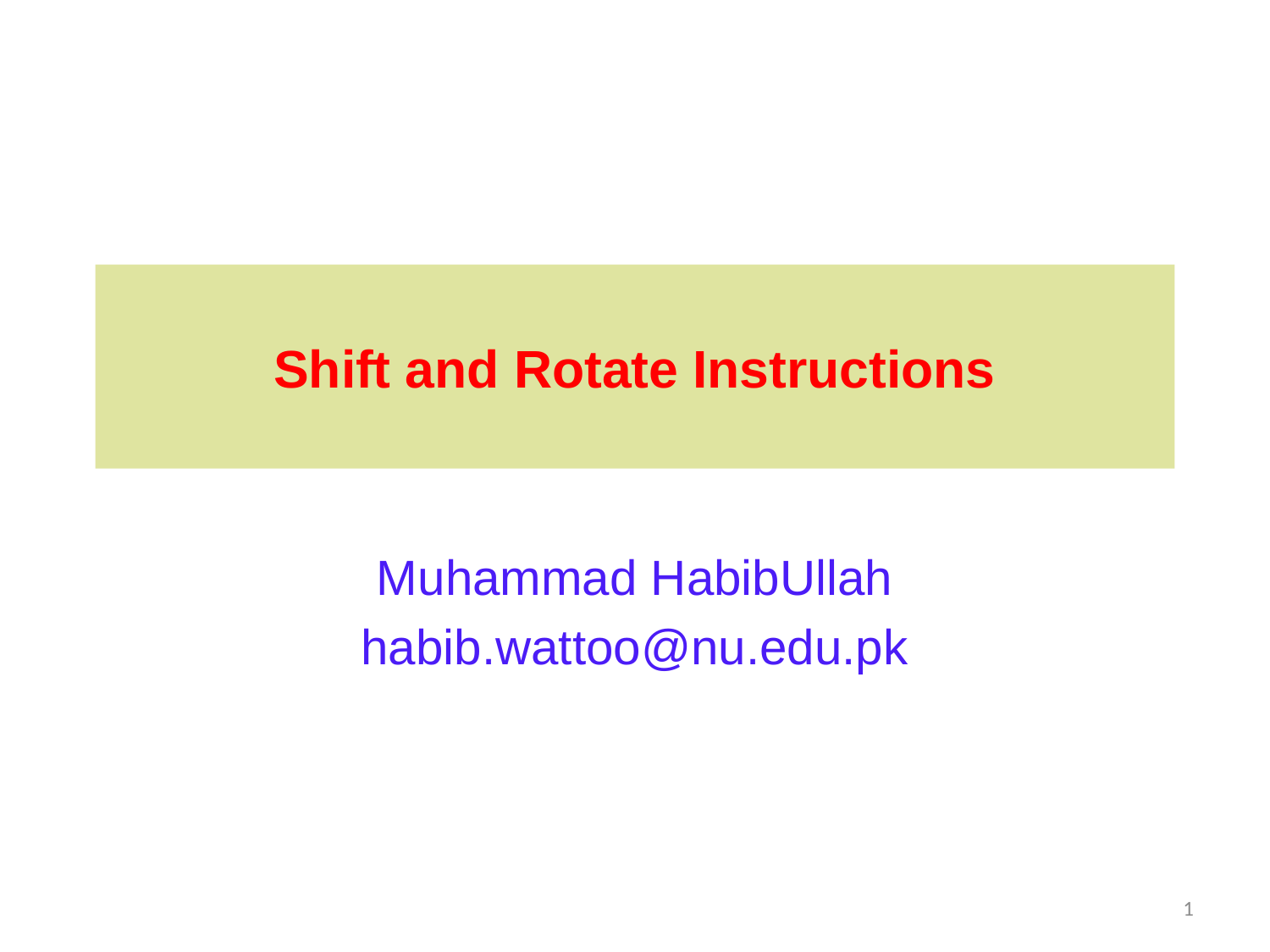

# Shift and Rotate Instructions
Muhammad HabibUllah
habib.wattoo@nu.edu.pk
1